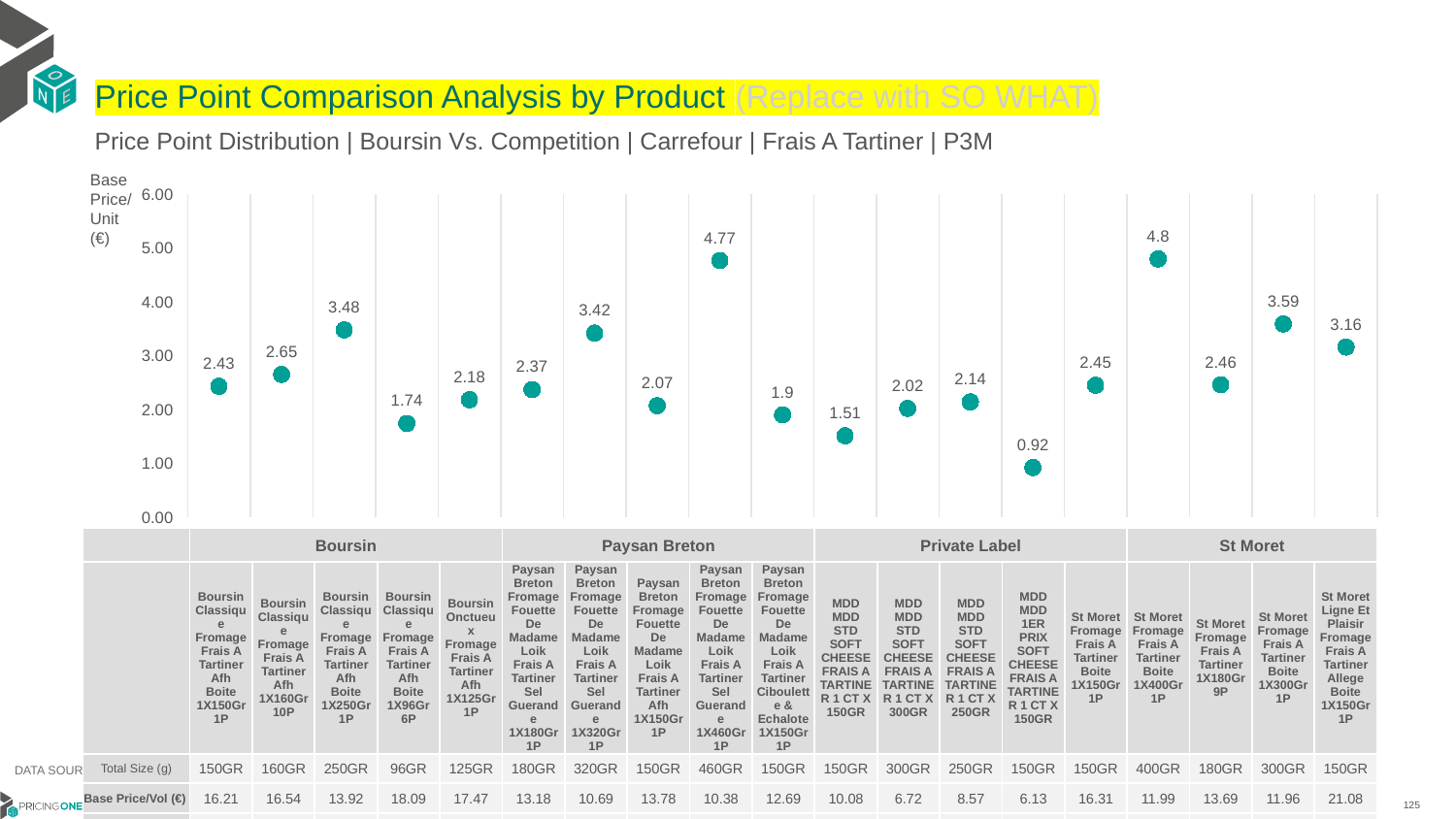

# Price Point Comparison Analysis by Product (Replace with SO WHAT)
Price Point Distribution | Boursin Vs. Competition | Carrefour | Frais A Tartiner | P3M
Base Price/Unit (€)

### Chart

| Category | Base Price/Unit |
|---|---|
| Boursin Classique Fromage Frais A Tartiner Afh Boite 1X150Gr 1P | 2.43 |
| Boursin Classique Fromage Frais A Tartiner Afh 1X160Gr 10P | 2.65 |
| Boursin Classique Fromage Frais A Tartiner Afh Boite 1X250Gr 1P | 3.48 |
| Boursin Classique Fromage Frais A Tartiner Afh Boite 1X96Gr 6P | 1.74 |
| Boursin Onctueux Fromage Frais A Tartiner Afh 1X125Gr 1P | 2.18 |
| Paysan Breton Fromage Fouette De Madame Loik Frais A Tartiner Sel Guerande 1X180Gr 1P | 2.37 |
| Paysan Breton Fromage Fouette De Madame Loik Frais A Tartiner Sel Guerande 1X320Gr 1P | 3.42 |
| Paysan Breton Fromage Fouette De Madame Loik Frais A Tartiner Afh 1X150Gr 1P | 2.07 |
| Paysan Breton Fromage Fouette De Madame Loik Frais A Tartiner Sel Guerande 1X460Gr 1P | 4.77 |
| Paysan Breton Fromage Fouette De Madame Loik Frais A Tartiner Ciboulette & Echalote 1X150Gr 1P | 1.9 |
| MDD MDD STD SOFT CHEESE FRAIS A TARTINER 1 CT X 150GR | 1.51 |
| MDD MDD STD SOFT CHEESE FRAIS A TARTINER 1 CT X 300GR | 2.02 |
| MDD MDD STD SOFT CHEESE FRAIS A TARTINER 1 CT X 250GR | 2.14 |
| MDD MDD 1ER PRIX SOFT CHEESE FRAIS A TARTINER 1 CT X 150GR | 0.92 |
| St Moret Fromage Frais A Tartiner Boite 1X150Gr 1P | 2.45 |
| St Moret Fromage Frais A Tartiner Boite 1X400Gr 1P | 4.8 |
| St Moret Fromage Frais A Tartiner 1X180Gr 9P | 2.46 |
| St Moret Fromage Frais A Tartiner Boite 1X300Gr 1P | 3.59 |
| St Moret Ligne Et Plaisir Fromage Frais A Tartiner Allege Boite 1X150Gr 1P | 3.16 |
|  | Boursin | Boursin | Boursin | Boursin | Boursin | Paysan Breton | Paysan Breton | Paysan Breton | Paysan Breton | Paysan Breton | Private Label | Private Label | Private Label | Private Label | St Moret | St Moret | St Moret | St Moret | St Moret |
| --- | --- | --- | --- | --- | --- | --- | --- | --- | --- | --- | --- | --- | --- | --- | --- | --- | --- | --- | --- |
|  | Boursin Classique Fromage Frais A Tartiner Afh Boite 1X150Gr 1P | Boursin Classique Fromage Frais A Tartiner Afh 1X160Gr 10P | Boursin Classique Fromage Frais A Tartiner Afh Boite 1X250Gr 1P | Boursin Classique Fromage Frais A Tartiner Afh Boite 1X96Gr 6P | Boursin Onctueux Fromage Frais A Tartiner Afh 1X125Gr 1P | Paysan Breton Fromage Fouette De Madame Loik Frais A Tartiner Sel Guerande 1X180Gr 1P | Paysan Breton Fromage Fouette De Madame Loik Frais A Tartiner Sel Guerande 1X320Gr 1P | Paysan Breton Fromage Fouette De Madame Loik Frais A Tartiner Afh 1X150Gr 1P | Paysan Breton Fromage Fouette De Madame Loik Frais A Tartiner Sel Guerande 1X460Gr 1P | Paysan Breton Fromage Fouette De Madame Loik Frais A Tartiner Ciboulette & Echalote 1X150Gr 1P | MDD MDD STD SOFT CHEESE FRAIS A TARTINER 1 CT X 150GR | MDD MDD STD SOFT CHEESE FRAIS A TARTINER 1 CT X 300GR | MDD MDD STD SOFT CHEESE FRAIS A TARTINER 1 CT X 250GR | MDD MDD 1ER PRIX SOFT CHEESE FRAIS A TARTINER 1 CT X 150GR | St Moret Fromage Frais A Tartiner Boite 1X150Gr 1P | St Moret Fromage Frais A Tartiner Boite 1X400Gr 1P | St Moret Fromage Frais A Tartiner 1X180Gr 9P | St Moret Fromage Frais A Tartiner Boite 1X300Gr 1P | St Moret Ligne Et Plaisir Fromage Frais A Tartiner Allege Boite 1X150Gr 1P |
| Total Size (g) | 150GR | 160GR | 250GR | 96GR | 125GR | 180GR | 320GR | 150GR | 460GR | 150GR | 150GR | 300GR | 250GR | 150GR | 150GR | 400GR | 180GR | 300GR | 150GR |
| Base Price/Vol (€) | 16.21 | 16.54 | 13.92 | 18.09 | 17.47 | 13.18 | 10.69 | 13.78 | 10.38 | 12.69 | 10.08 | 6.72 | 8.57 | 6.13 | 16.31 | 11.99 | 13.69 | 11.96 | 21.08 |
| P12M GM % | 37% | 33% | 30% | 37% | 35% |  |  |  |  |  |  |  |  |  |  |  |  |  |  |
DATA SOURCE: Trade Panel/Retailer Data | July 2025

9/10/2025
125